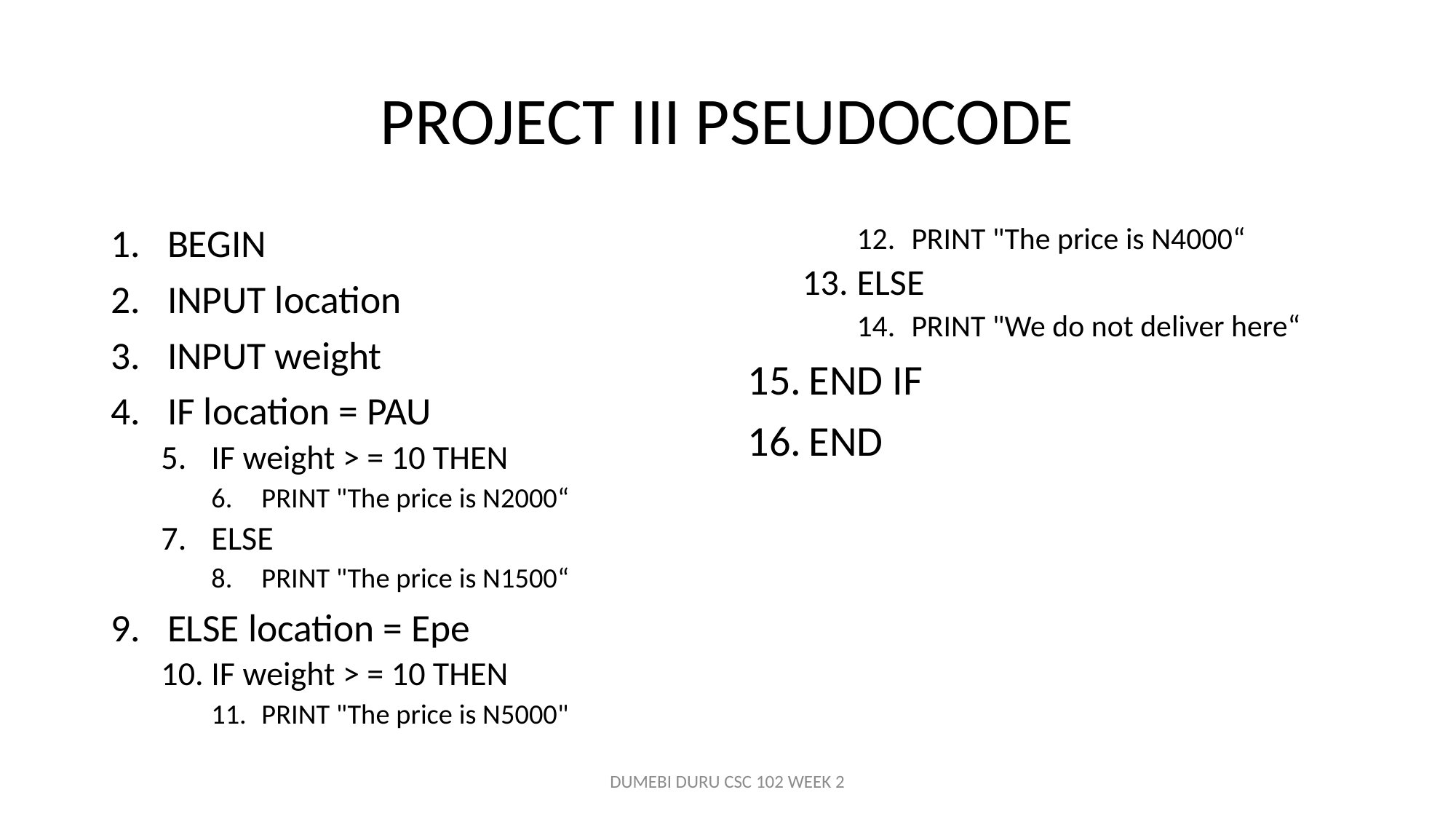

# PROJECT III PSEUDOCODE
BEGIN
INPUT location
INPUT weight
IF location = PAU
IF weight > = 10 THEN
PRINT "The price is N2000“
ELSE
PRINT "The price is N1500“
ELSE location = Epe
IF weight > = 10 THEN
PRINT "The price is N5000"
PRINT "The price is N4000“
ELSE
PRINT "We do not deliver here“
END IF
END
DUMEBI DURU CSC 102 WEEK 2